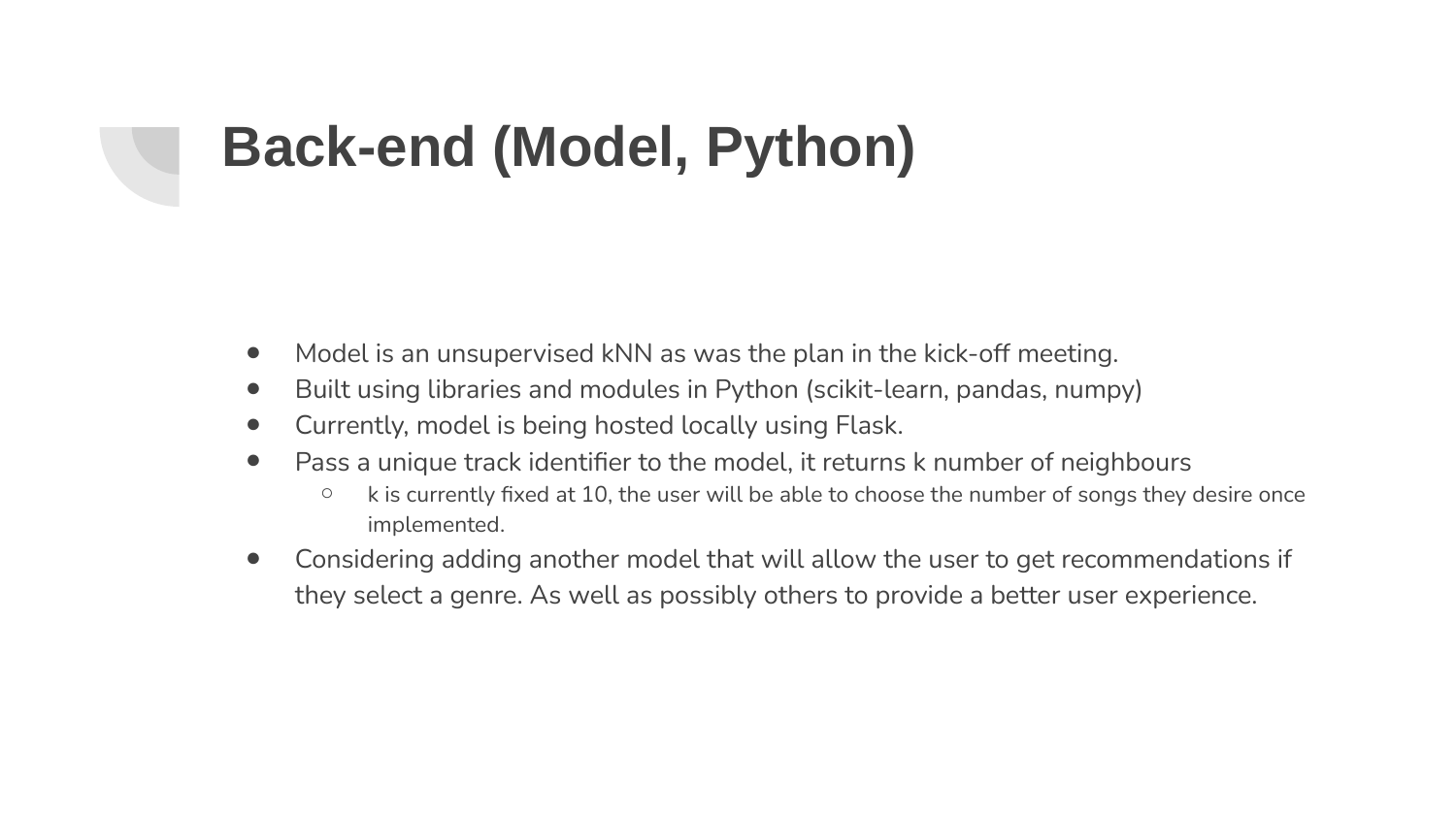

# Back-end (Model, Python)
Model is an unsupervised kNN as was the plan in the kick-off meeting.
Built using libraries and modules in Python (scikit-learn, pandas, numpy)
Currently, model is being hosted locally using Flask.
Pass a unique track identifier to the model, it returns k number of neighbours
k is currently fixed at 10, the user will be able to choose the number of songs they desire once implemented.
Considering adding another model that will allow the user to get recommendations if they select a genre. As well as possibly others to provide a better user experience.